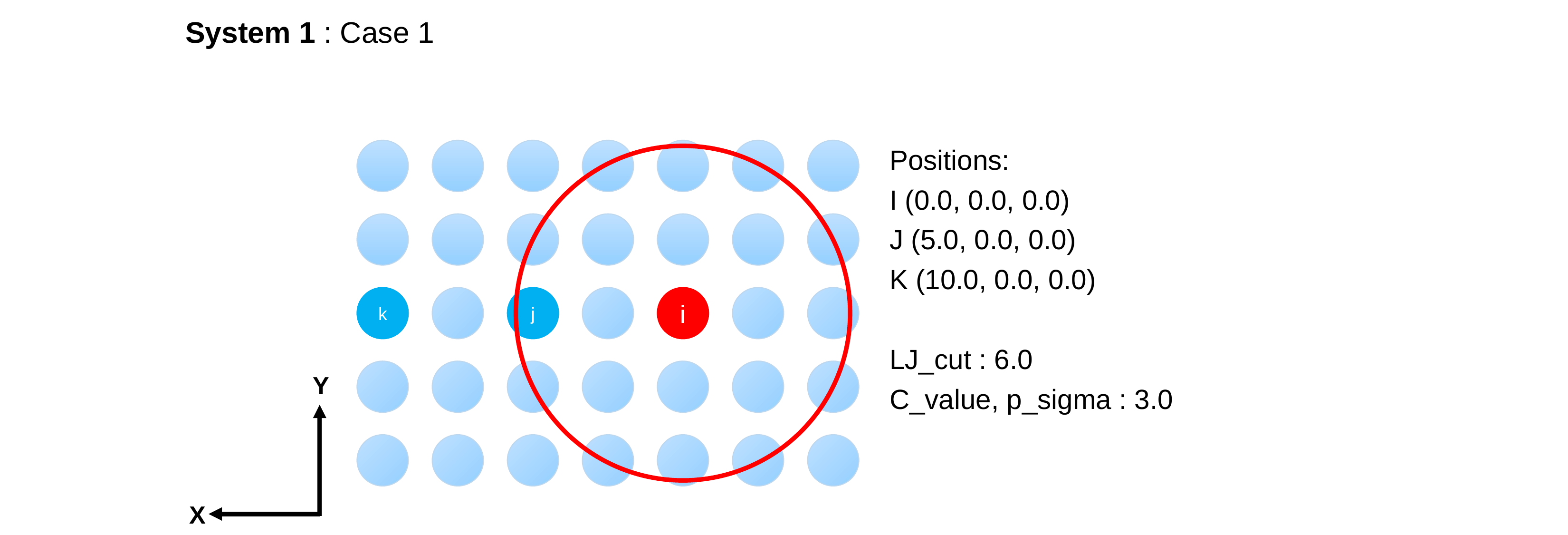

# System 1 : Case 1

Positions:
I (0.0, 0.0, 0.0)
J (5.0, 0.0, 0.0)
K (10.0, 0.0, 0.0)

LJ_cut : 6.0
C_value, p_sigma : 3.0

k

j

i

Y

X